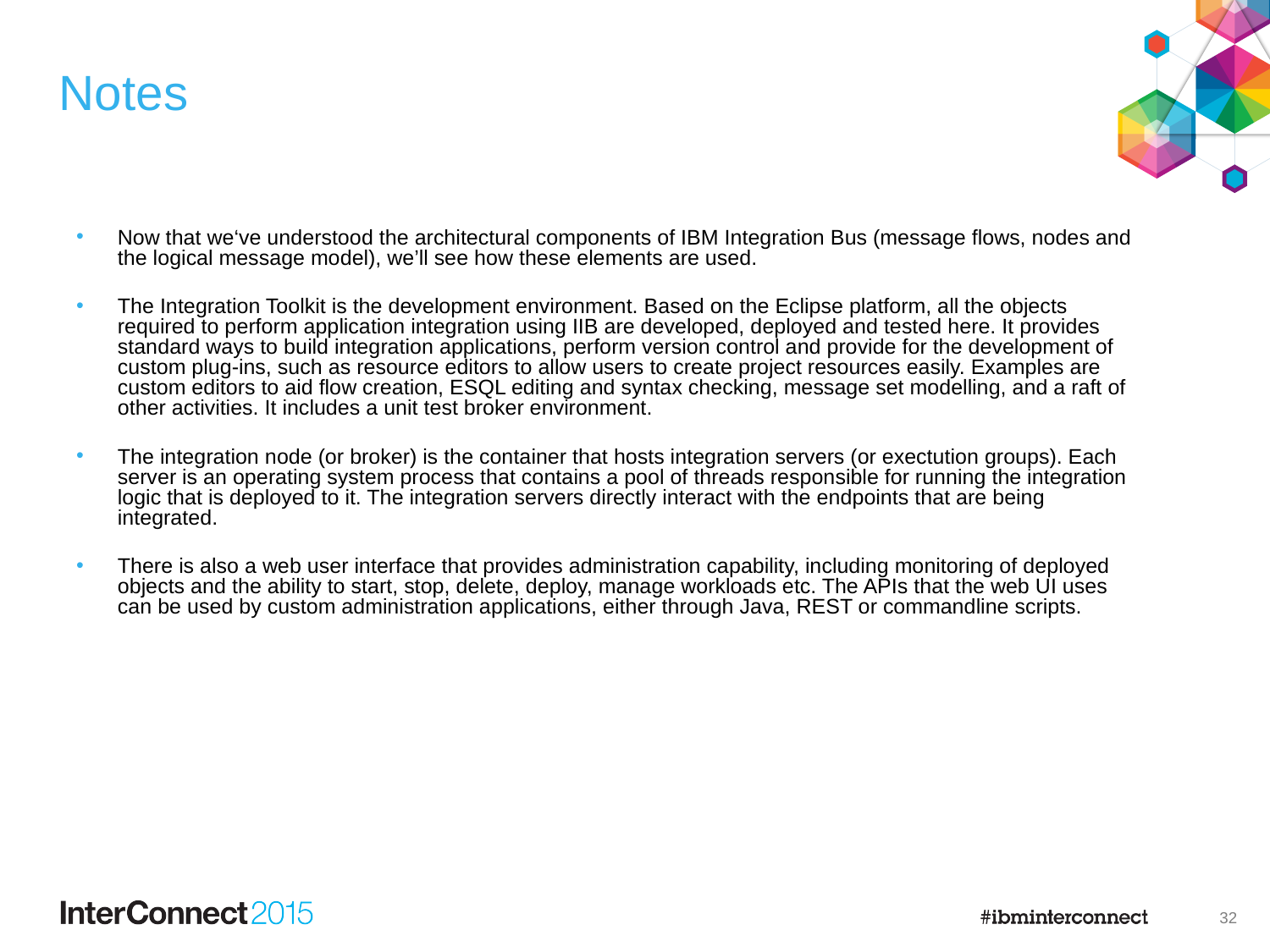

# Notes
Now that we‘ve understood the architectural components of IBM Integration Bus (message flows, nodes and the logical message model), we’ll see how these elements are used.

The Integration Toolkit is the development environment. Based on the Eclipse platform, all the objects required to perform application integration using IIB are developed, deployed and tested here. It provides standard ways to build integration applications, perform version control and provide for the development of custom plug-ins, such as resource editors to allow users to create project resources easily. Examples are custom editors to aid flow creation, ESQL editing and syntax checking, message set modelling, and a raft of other activities. It includes a unit test broker environment.

The integration node (or broker) is the container that hosts integration servers (or exectution groups). Each server is an operating system process that contains a pool of threads responsible for running the integration logic that is deployed to it. The integration servers directly interact with the endpoints that are being integrated.

There is also a web user interface that provides administration capability, including monitoring of deployed objects and the ability to start, stop, delete, deploy, manage workloads etc. The APIs that the web UI uses can be used by custom administration applications, either through Java, REST or commandline scripts.

32